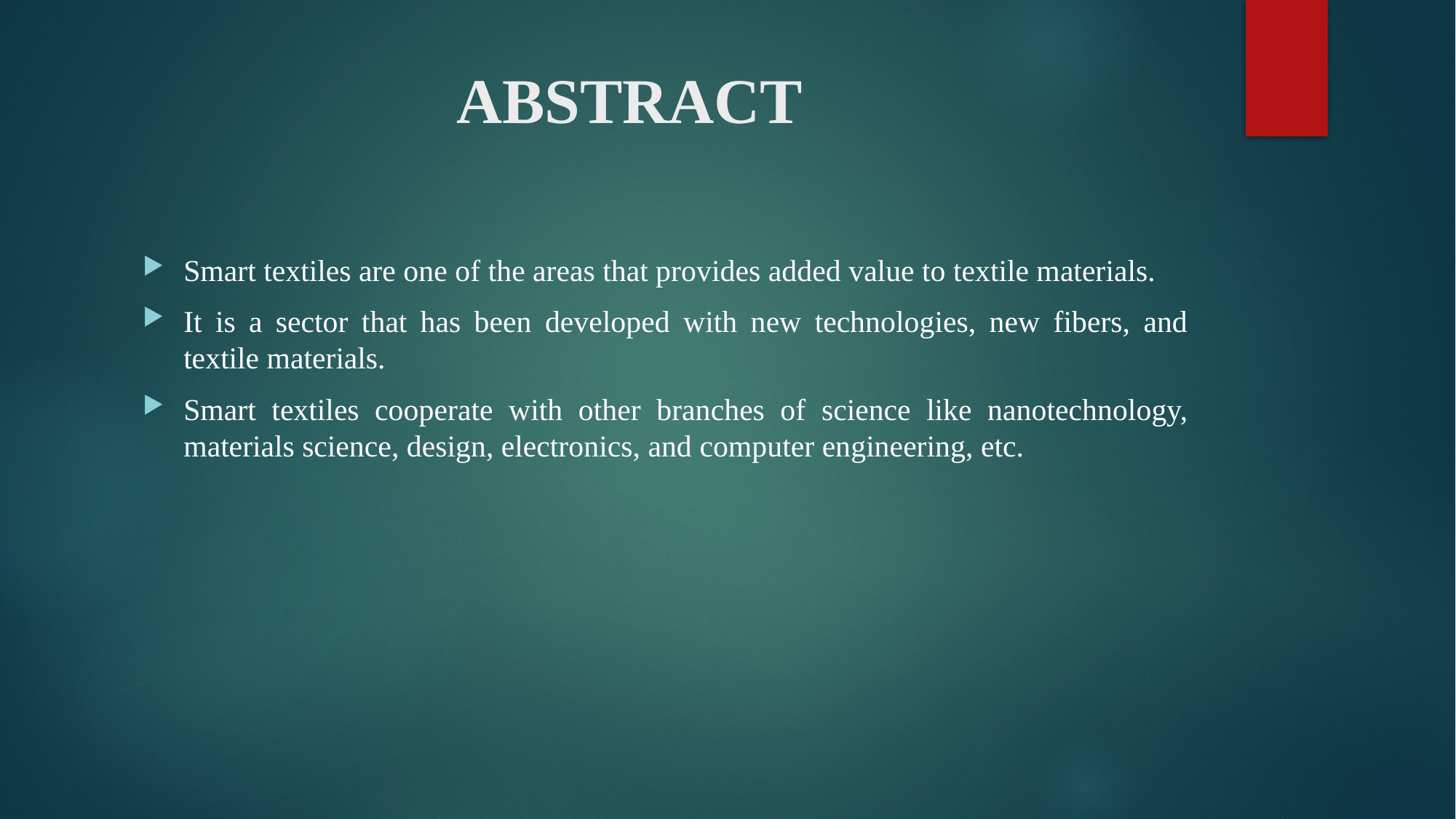

# ABSTRACT
Smart textiles are one of the areas that provides added value to textile materials.
It is a sector that has been developed with new technologies, new fibers, and textile materials.
Smart textiles cooperate with other branches of science like nanotechnology, materials science, design, electronics, and computer engineering, etc.